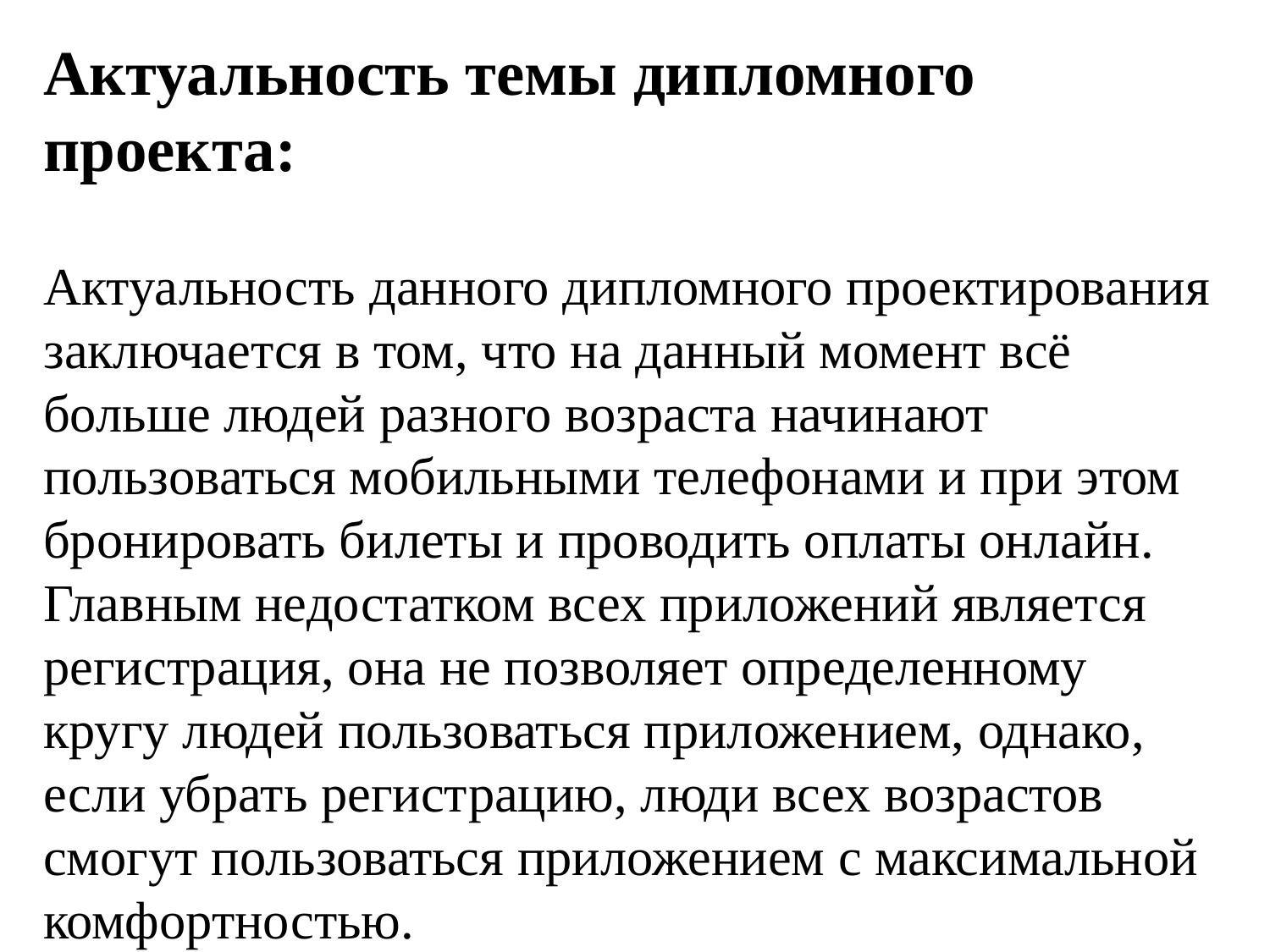

Актуальность темы дипломного проекта:

Актуальность данного дипломного проектирования заключается в том, что на данный момент всё больше людей разного возраста начинают пользоваться мобильными телефонами и при этом бронировать билеты и проводить оплаты онлайн. Главным недостатком всех приложений является регистрация, она не позволяет определенному кругу людей пользоваться приложением, однако, если убрать регистрацию, люди всех возрастов смогут пользоваться приложением с максимальной комфортностью.